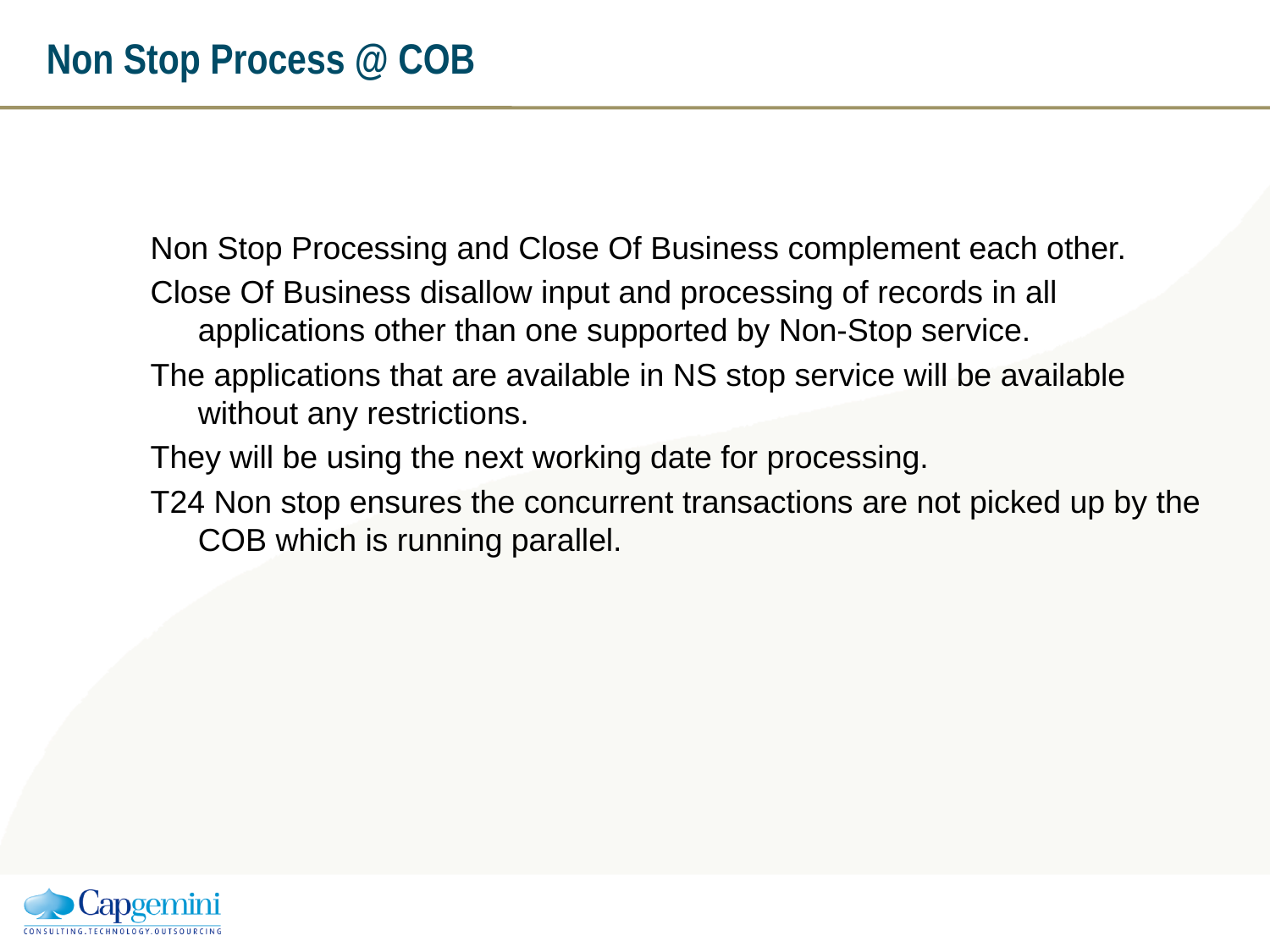

Non Stop Process @ COB
Non Stop Processing and Close Of Business complement each other.
Close Of Business disallow input and processing of records in all applications other than one supported by Non-Stop service.
The applications that are available in NS stop service will be available without any restrictions.
They will be using the next working date for processing.
T24 Non stop ensures the concurrent transactions are not picked up by the COB which is running parallel.